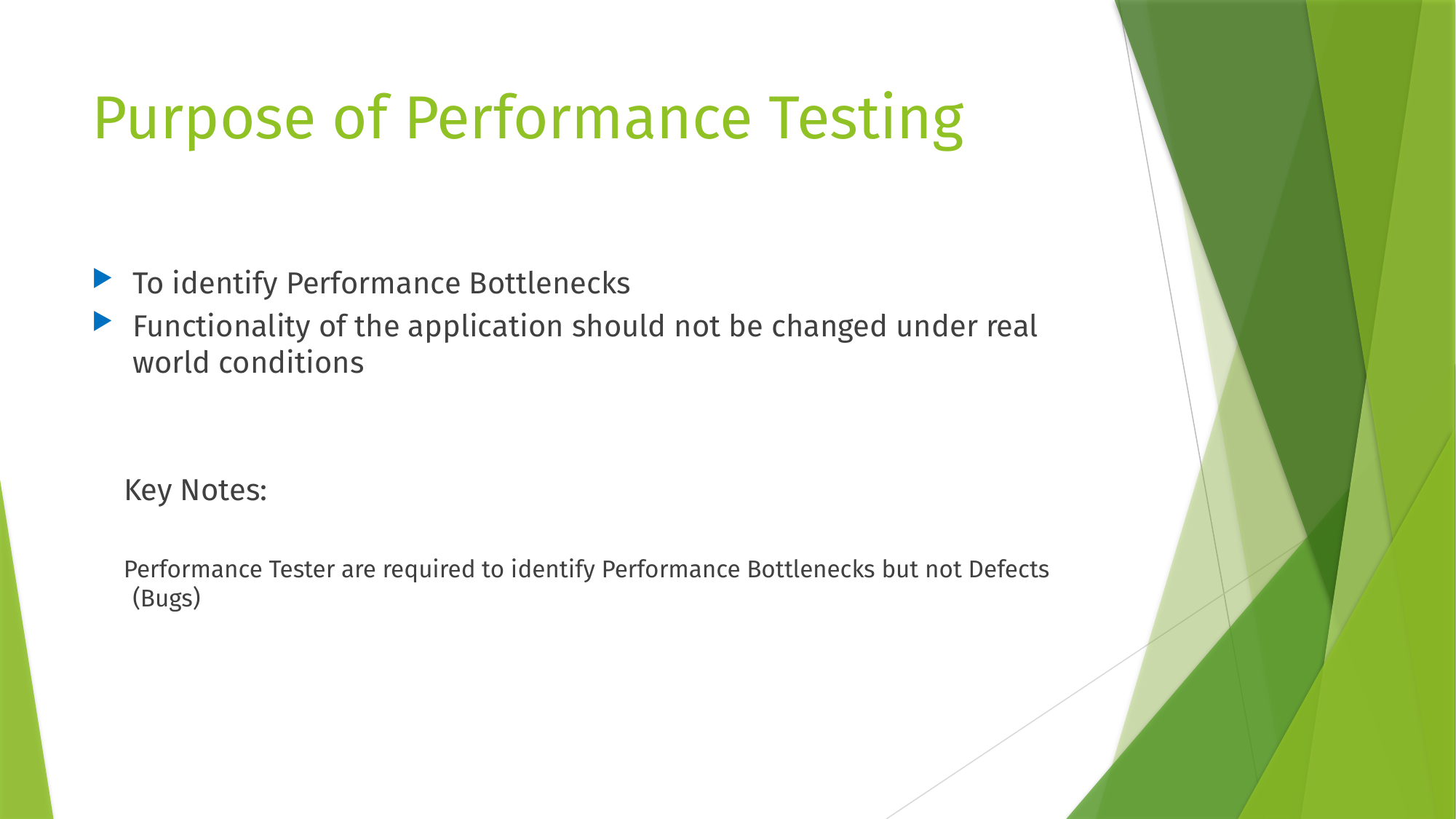

# Purpose of Performance Testing
To identify Performance Bottlenecks
Functionality of the application should not be changed under real world conditions

    Key Notes:

     Performance Tester are required to identify Performance Bottlenecks but not Defects (Bugs)